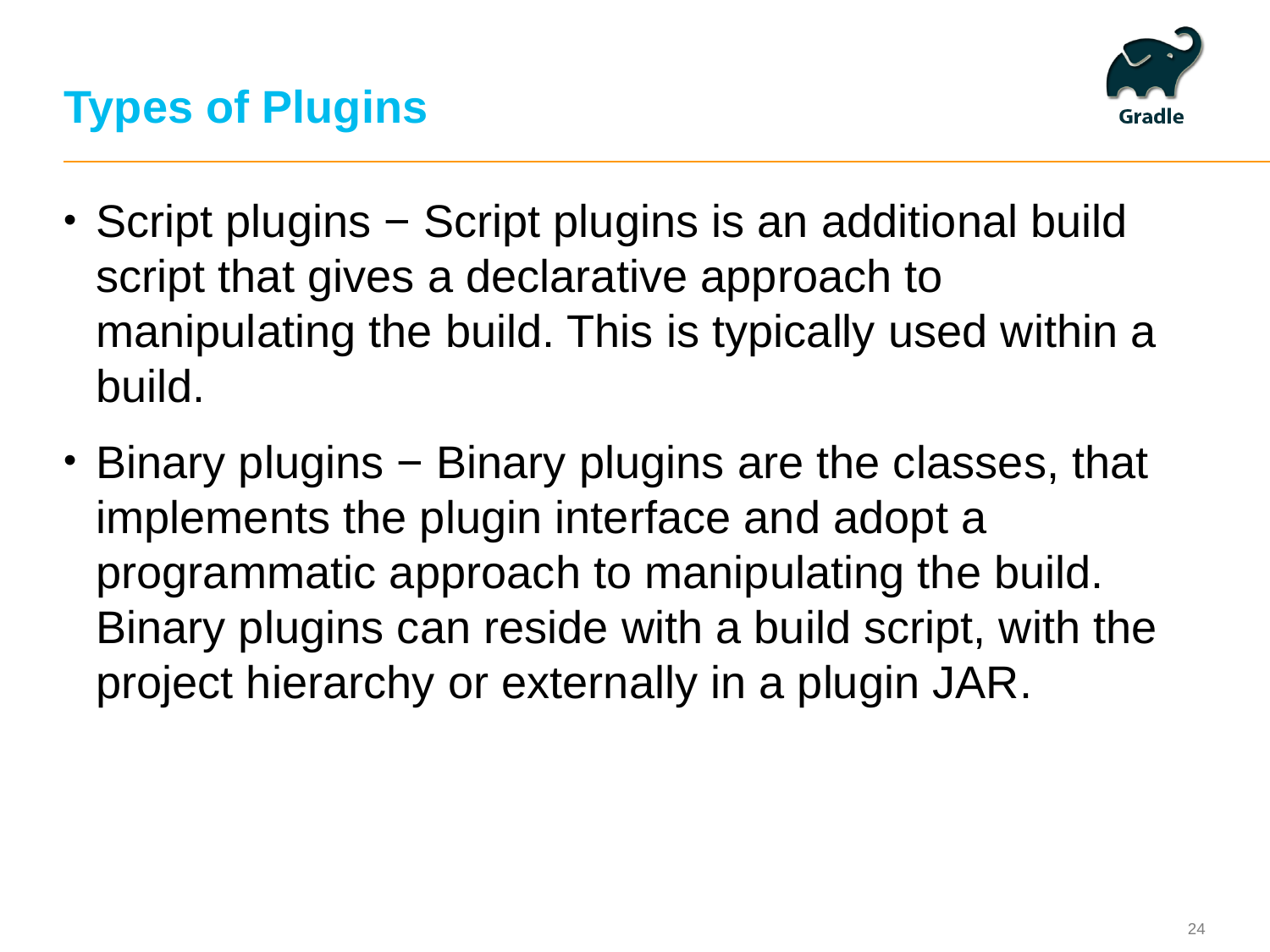

# Types of Plugins
Script plugins − Script plugins is an additional build script that gives a declarative approach to manipulating the build. This is typically used within a build.
Binary plugins − Binary plugins are the classes, that implements the plugin interface and adopt a programmatic approach to manipulating the build. Binary plugins can reside with a build script, with the project hierarchy or externally in a plugin JAR.